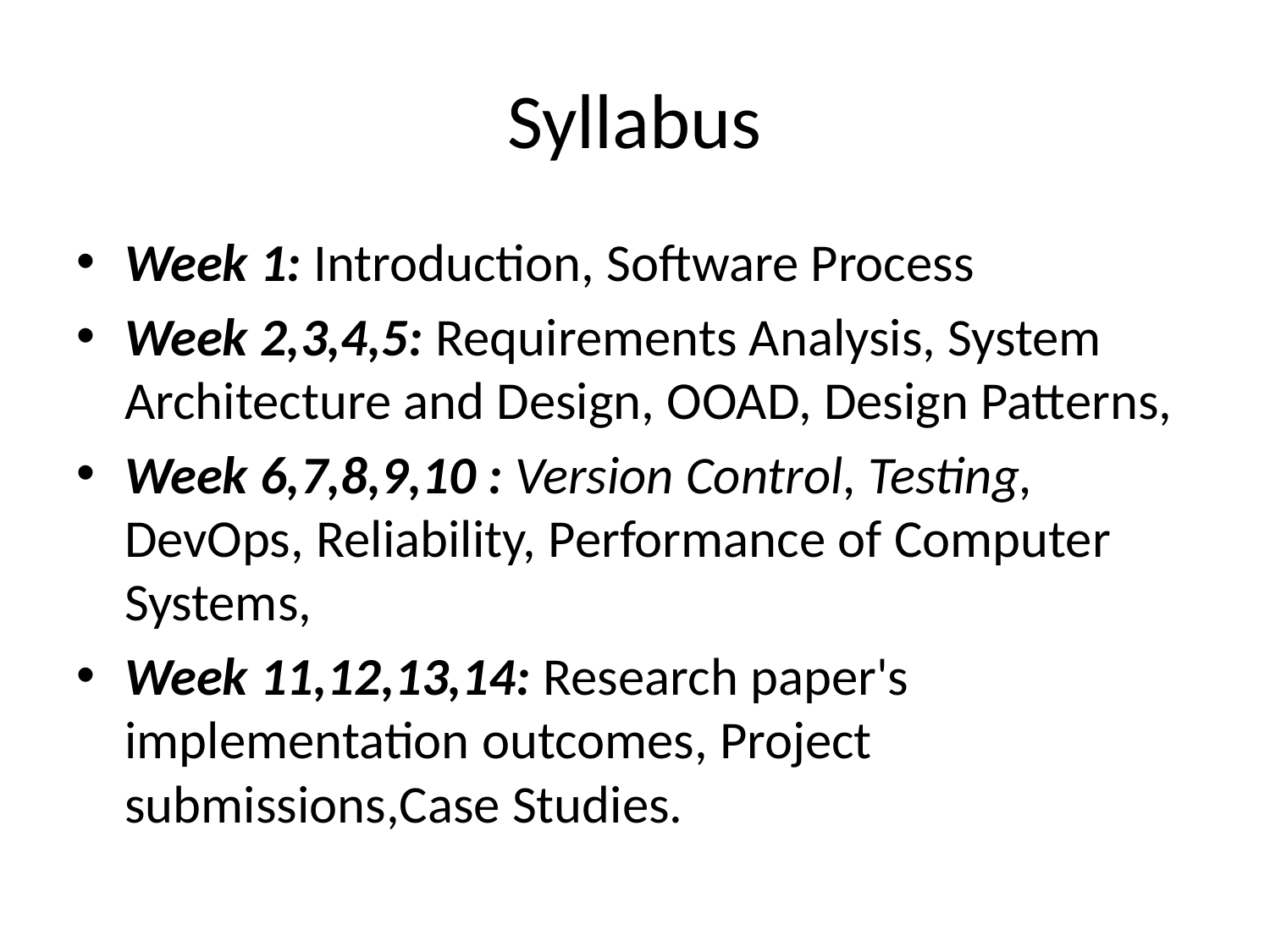

# Syllabus
Week 1: Introduction, Software Process
Week 2,3,4,5: Requirements Analysis, System Architecture and Design, OOAD, Design Patterns,
Week 6,7,8,9,10 : Version Control, Testing, DevOps, Reliability, Performance of Computer Systems,
Week 11,12,13,14: Research paper's implementation outcomes, Project submissions,Case Studies.